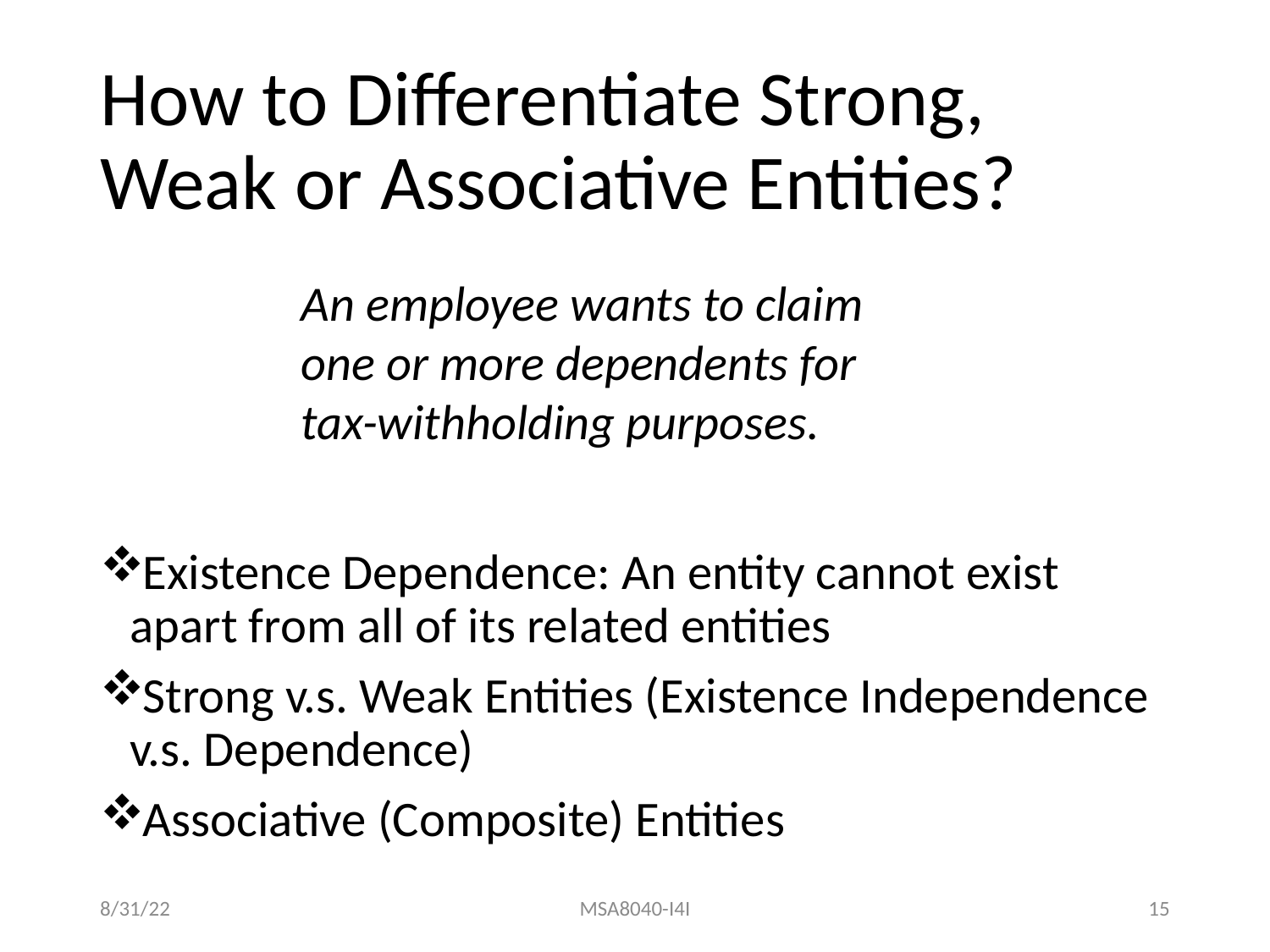

# How to Differentiate Strong, Weak or Associative Entities?

Existence Dependence: An entity cannot exist apart from all of its related entities
Strong v.s. Weak Entities (Existence Independence v.s. Dependence)
Associative (Composite) Entities

An employee wants to claim one or more dependents for tax-withholding purposes.
8/31/22
MSA8040-I4I
15